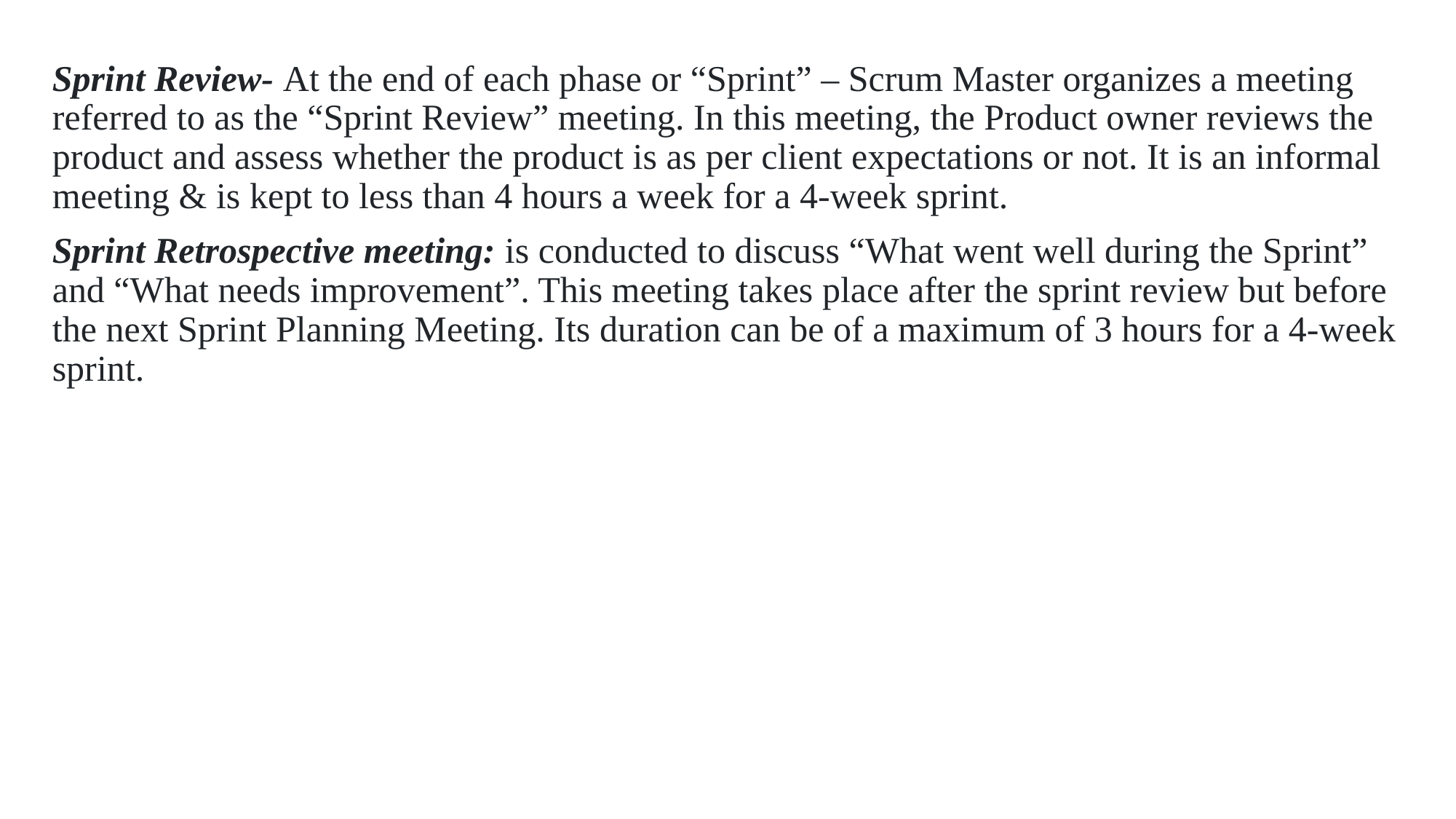

Sprint Review- At the end of each phase or “Sprint” – Scrum Master organizes a meeting referred to as the “Sprint Review” meeting. In this meeting, the Product owner reviews the product and assess whether the product is as per client expectations or not. It is an informal meeting & is kept to less than 4 hours a week for a 4-week sprint.
Sprint Retrospective meeting: is conducted to discuss “What went well during the Sprint” and “What needs improvement”. This meeting takes place after the sprint review but before the next Sprint Planning Meeting. Its duration can be of a maximum of 3 hours for a 4-week sprint.